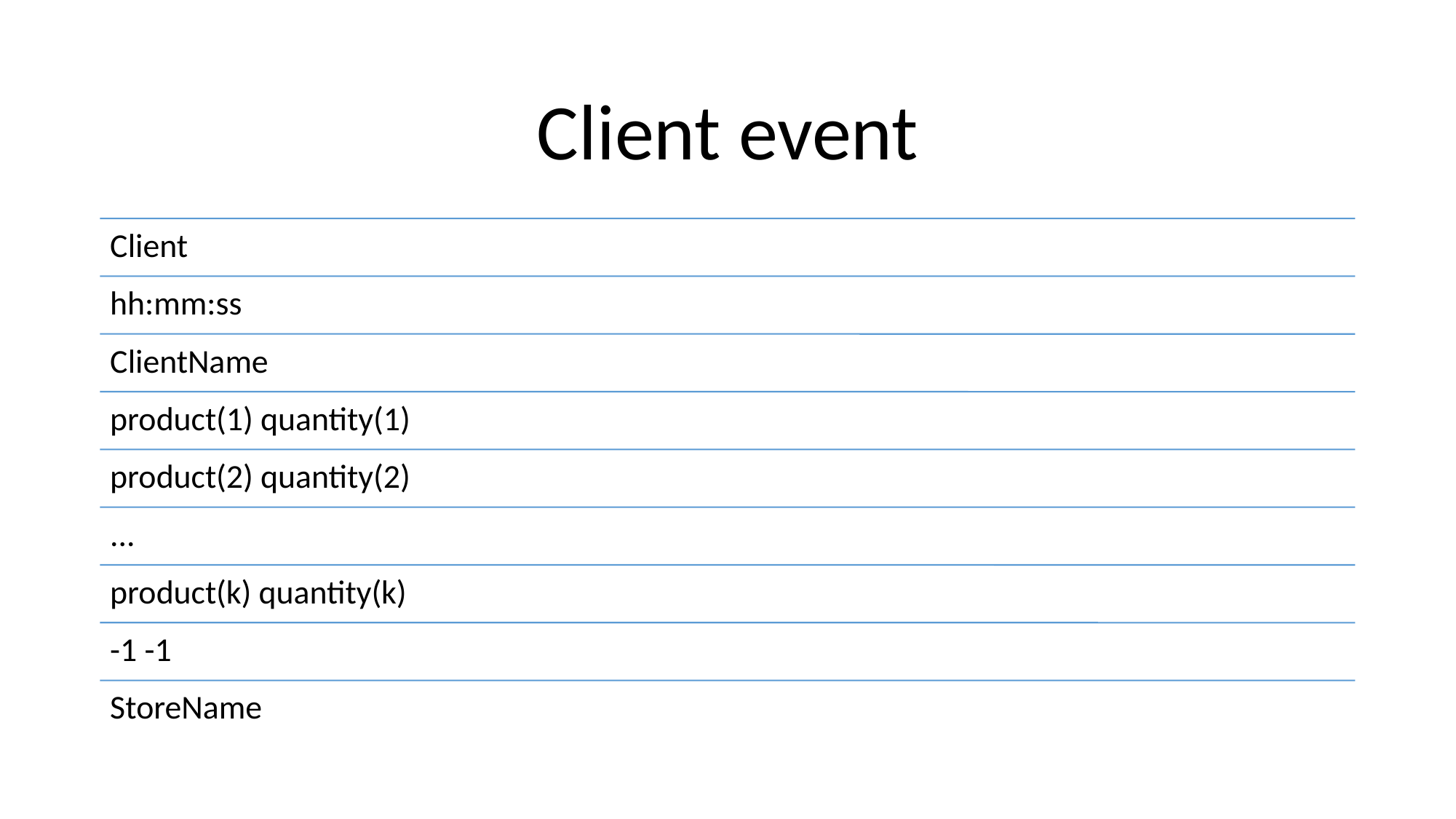

# Client event
Client
hh:mm:ss
ClientName
product(1) quantity(1)
product(2) quantity(2)
...
product(k) quantity(k)
-1 -1
StoreName